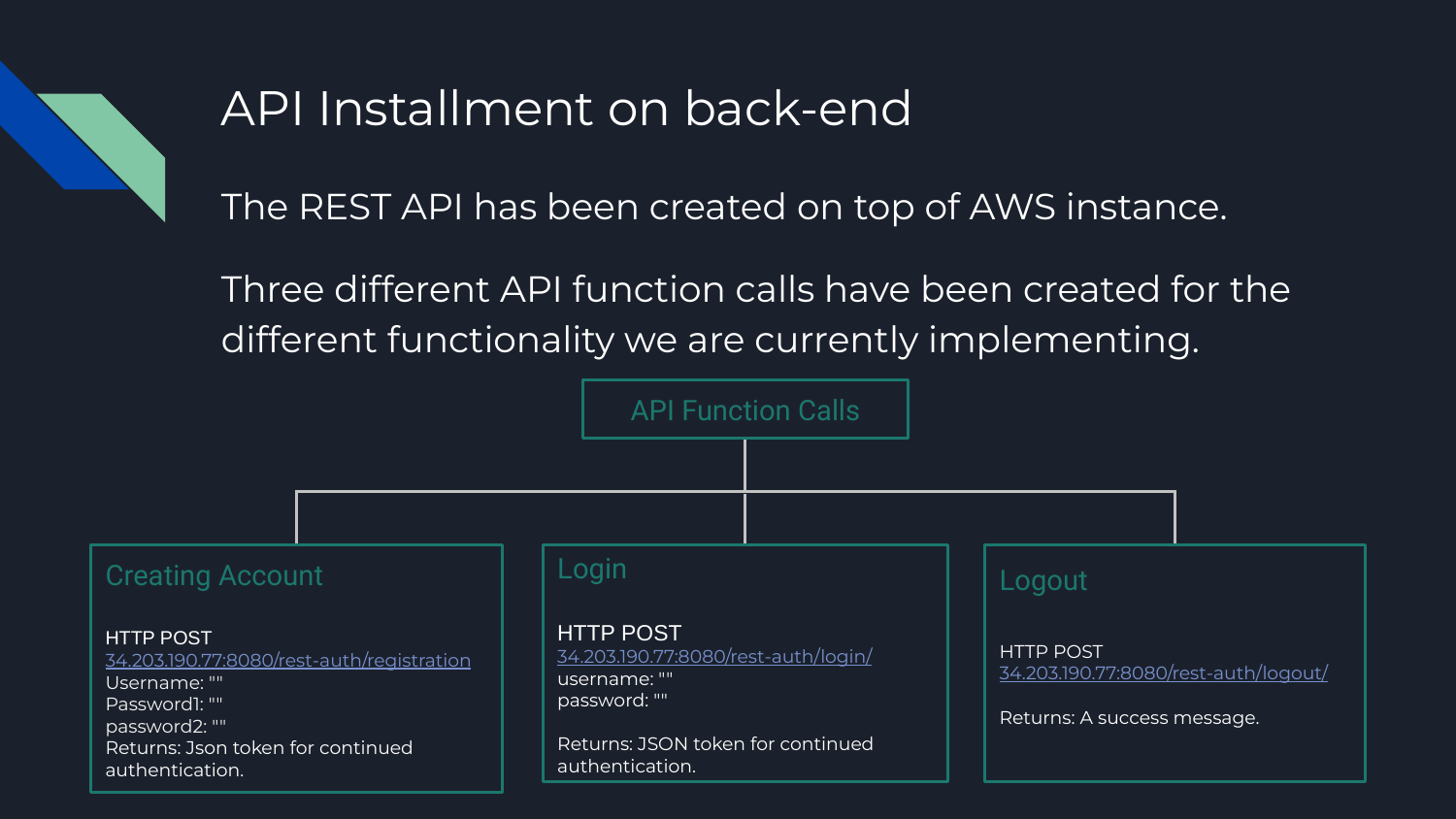

# API Installment on back-end
The REST API has been created on top of AWS instance.
Three different API function calls have been created for the different functionality we are currently implementing.

API Function Calls

Creating Account

HTTP POST  34.203.190.77:8080/rest-auth/registration
Username: ""
Password1: ""
password2: ""
Returns: Json token for continued authentication.

Login

HTTP POST 34.203.190.77:8080/rest-auth/login/
username: ""
password: ""

Returns: JSON token for continued authentication.

Logout

HTTP POST  34.203.190.77:8080/rest-auth/logout/

Returns: A success message.